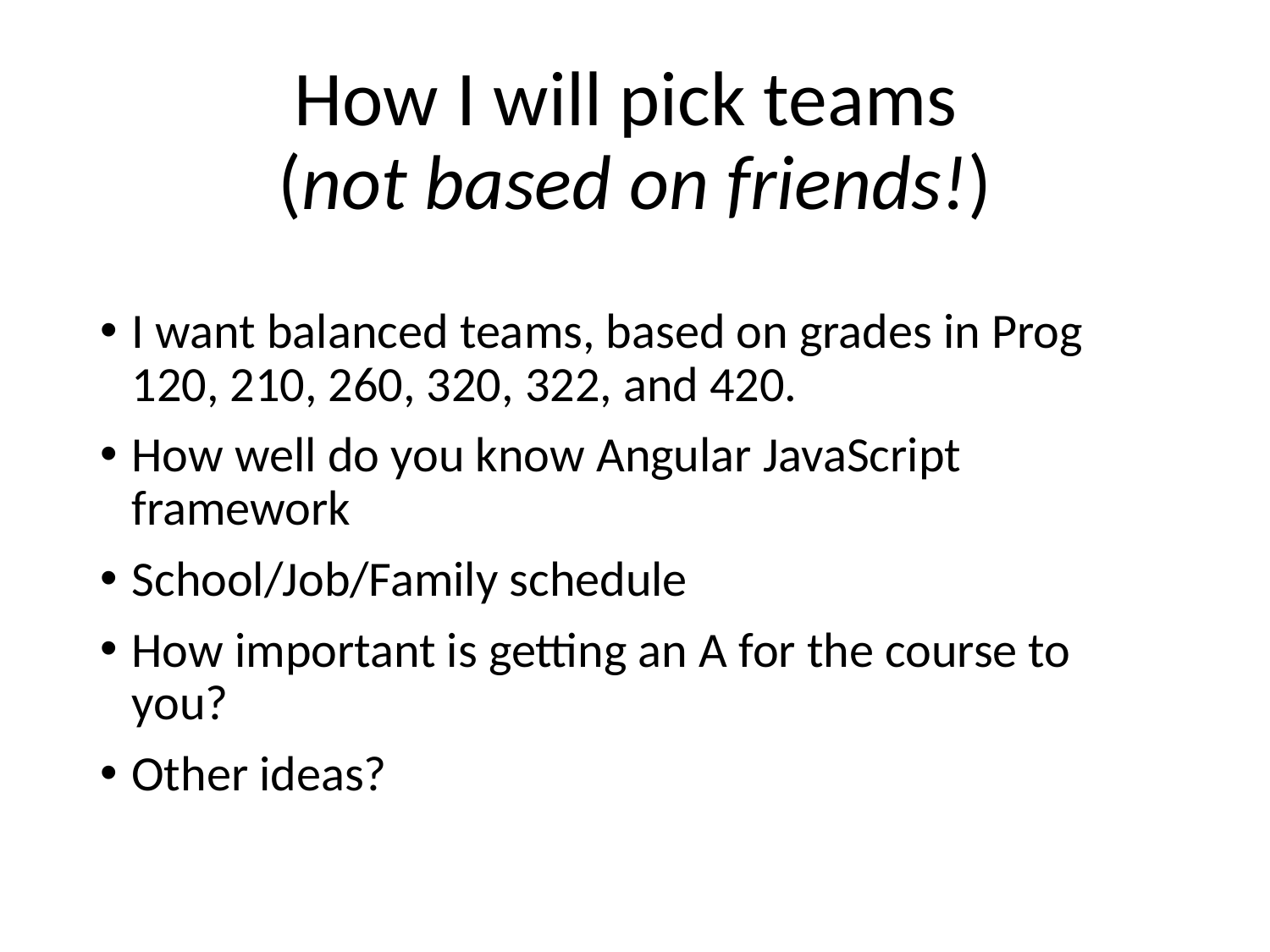

# How I will pick teams (not based on friends!)
I want balanced teams, based on grades in Prog 120, 210, 260, 320, 322, and 420.
How well do you know Angular JavaScript framework
School/Job/Family schedule
How important is getting an A for the course to you?
Other ideas?